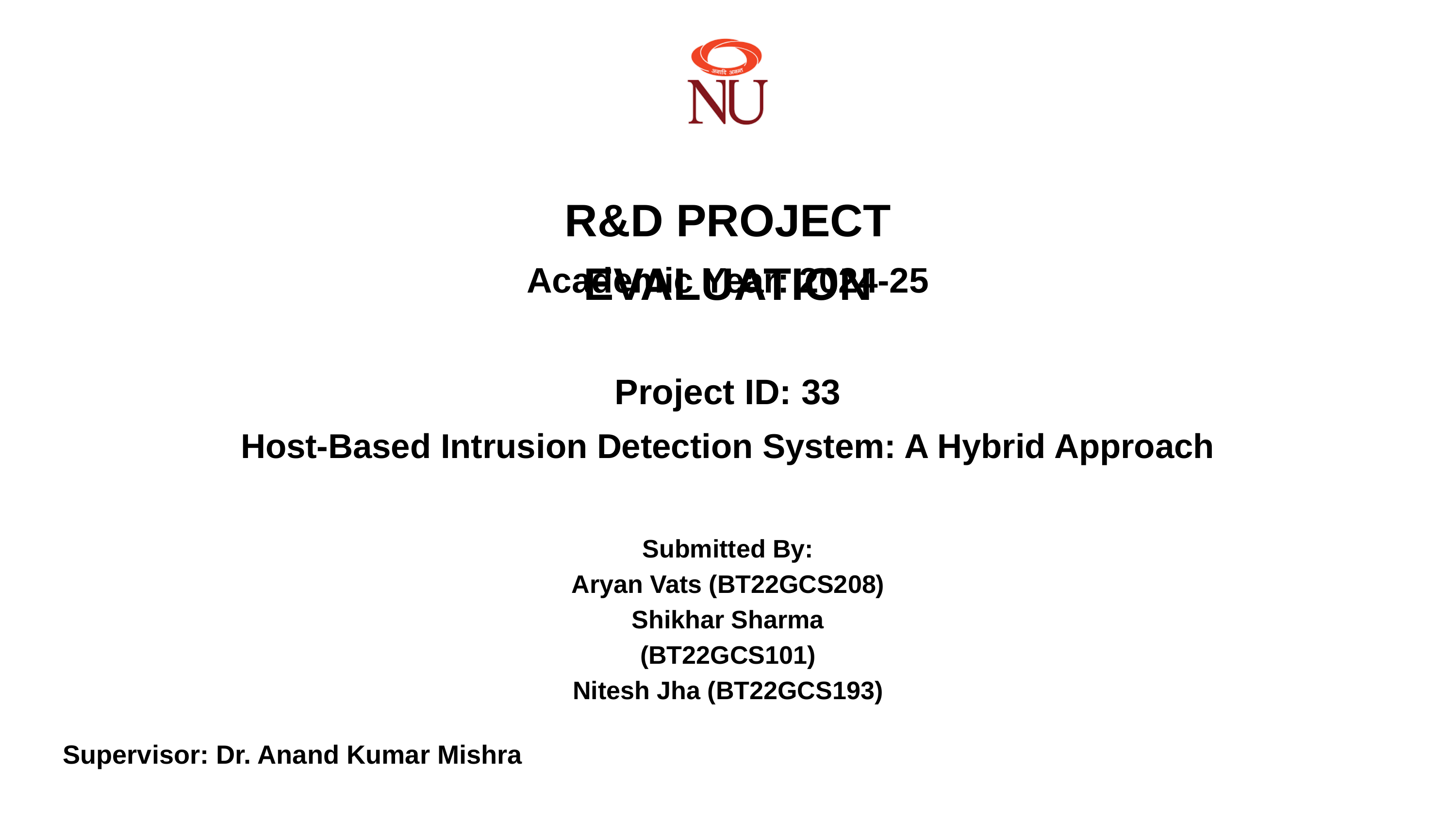

R&D PROJECT EVALUATION
Academic Year: 2024-25
Project ID: 33
Host-Based Intrusion Detection System: A Hybrid Approach
Submitted By:
Aryan Vats (BT22GCS208)
Shikhar Sharma (BT22GCS101)
Nitesh Jha (BT22GCS193)
Supervisor: Dr. Anand Kumar Mishra